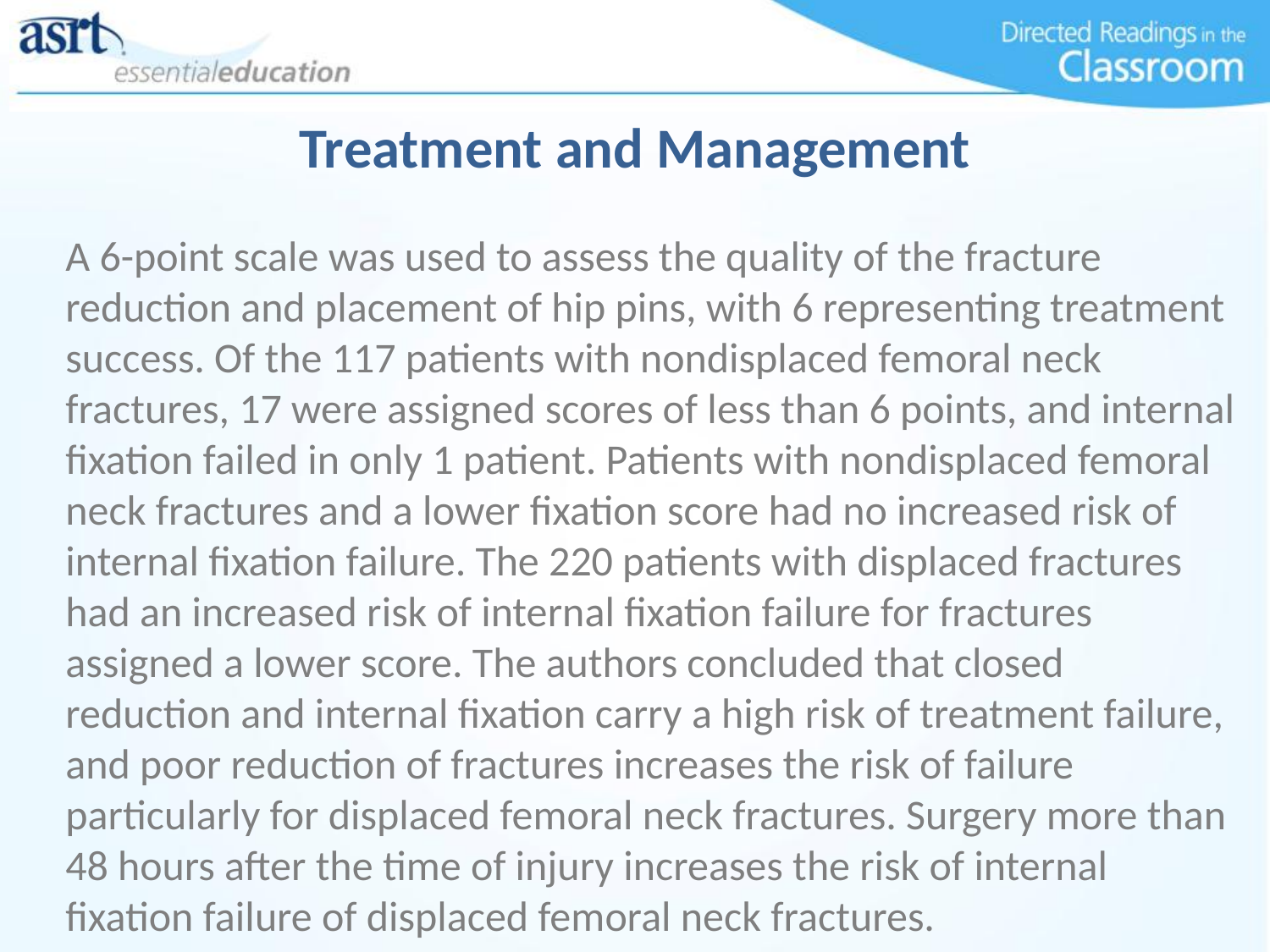

# Treatment and Management
A 6-point scale was used to assess the quality of the fracture reduction and placement of hip pins, with 6 representing treatment success. Of the 117 patients with nondisplaced femoral neck fractures, 17 were assigned scores of less than 6 points, and internal fixation failed in only 1 patient. Patients with nondisplaced femoral neck fractures and a lower fixation score had no increased risk of internal fixation failure. The 220 patients with displaced fractures had an increased risk of internal fixation failure for fractures assigned a lower score. The authors concluded that closed reduction and internal fixation carry a high risk of treatment failure, and poor reduction of fractures increases the risk of failure particularly for displaced femoral neck fractures. Surgery more than 48 hours after the time of injury increases the risk of internal fixation failure of displaced femoral neck fractures.